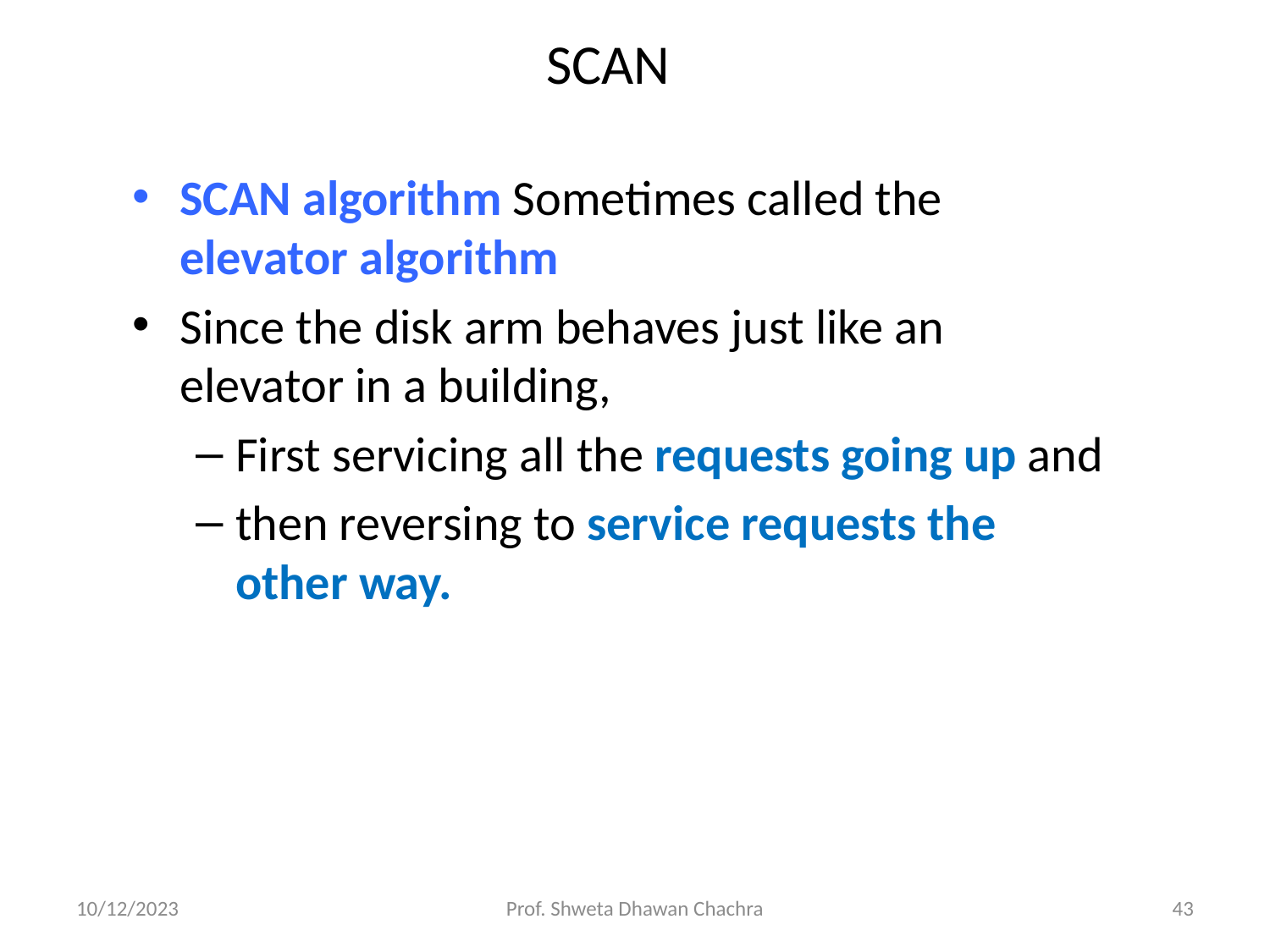

# SCAN
SCAN algorithm Sometimes called the elevator algorithm
Since the disk arm behaves just like an elevator in a building,
First servicing all the requests going up and
then reversing to service requests the other way.
10/12/2023
Prof. Shweta Dhawan Chachra
43